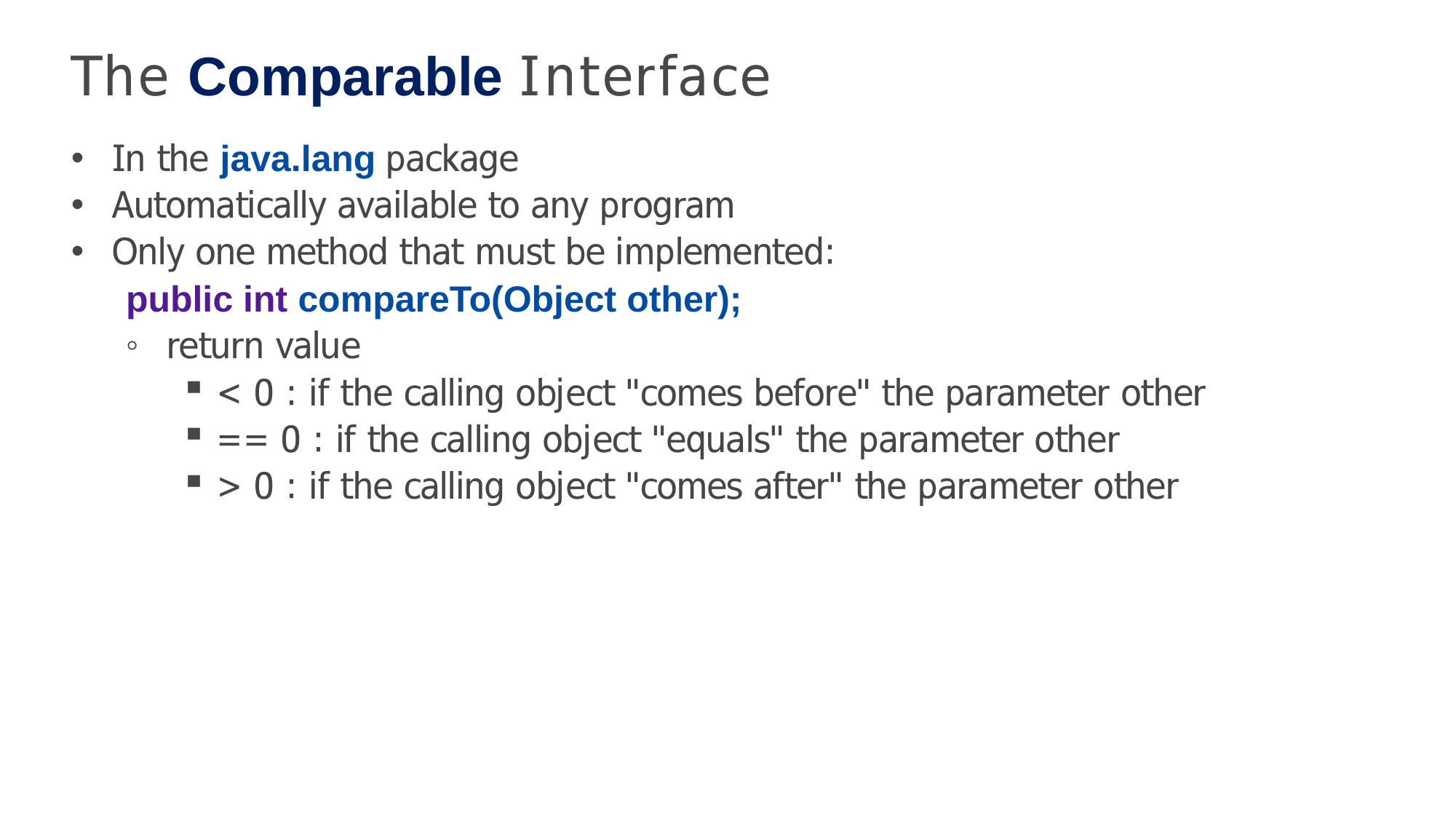

# The Comparable Interface
In the java.lang package
Automatically available to any program
Only one method that must be implemented:
public int compareTo(Object other);
return value
< 0 : if the calling object "comes before" the parameter other
== 0 : if the calling object "equals" the parameter other
> 0 : if the calling object "comes after" the parameter other
11